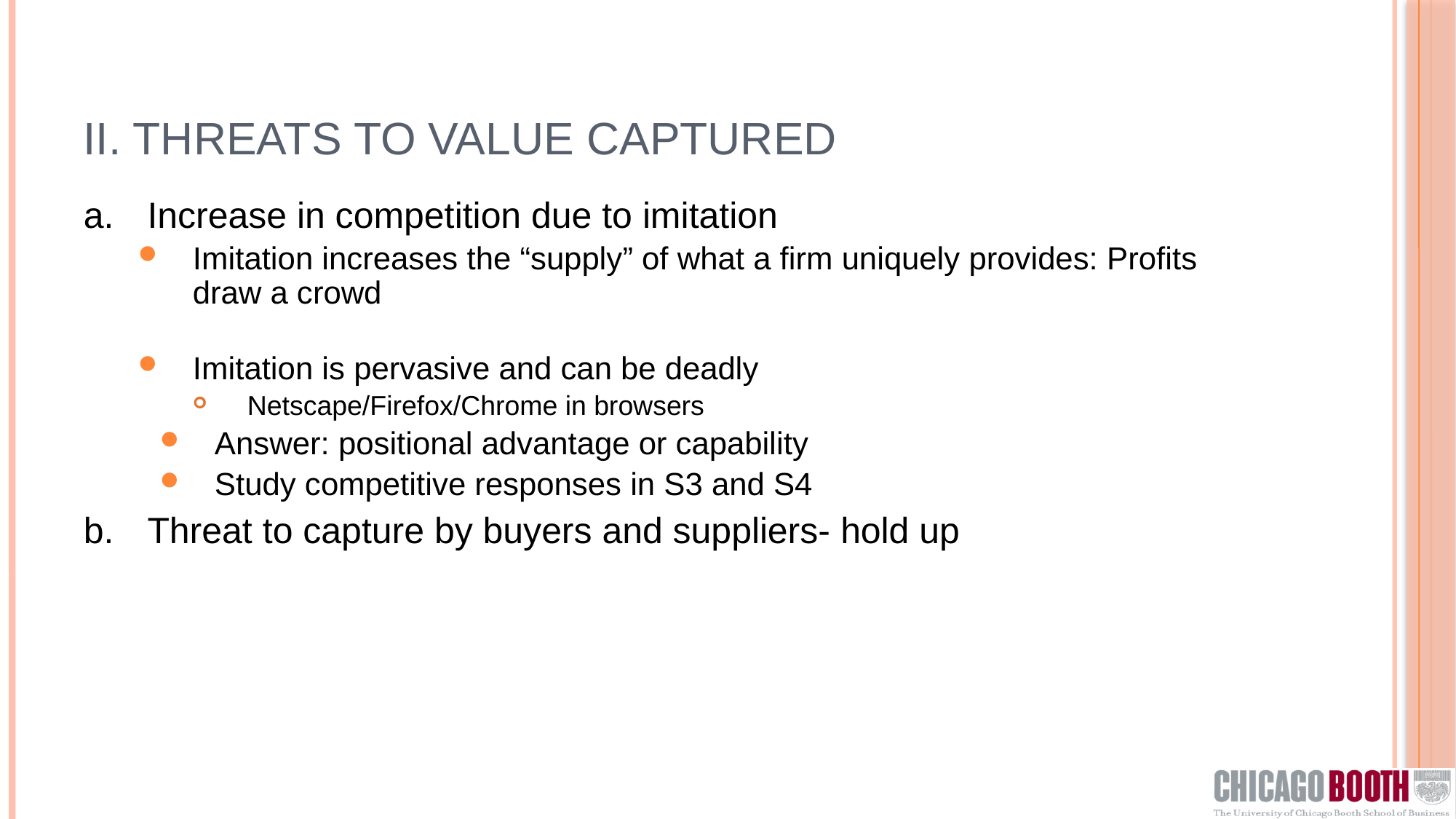

# II. Threats to value captured
a.	Increase in competition due to imitation
Imitation increases the “supply” of what a firm uniquely provides: Profits draw a crowd
Imitation is pervasive and can be deadly
Netscape/Firefox/Chrome in browsers
Answer: positional advantage or capability
Study competitive responses in S3 and S4
b. 	Threat to capture by buyers and suppliers- hold up